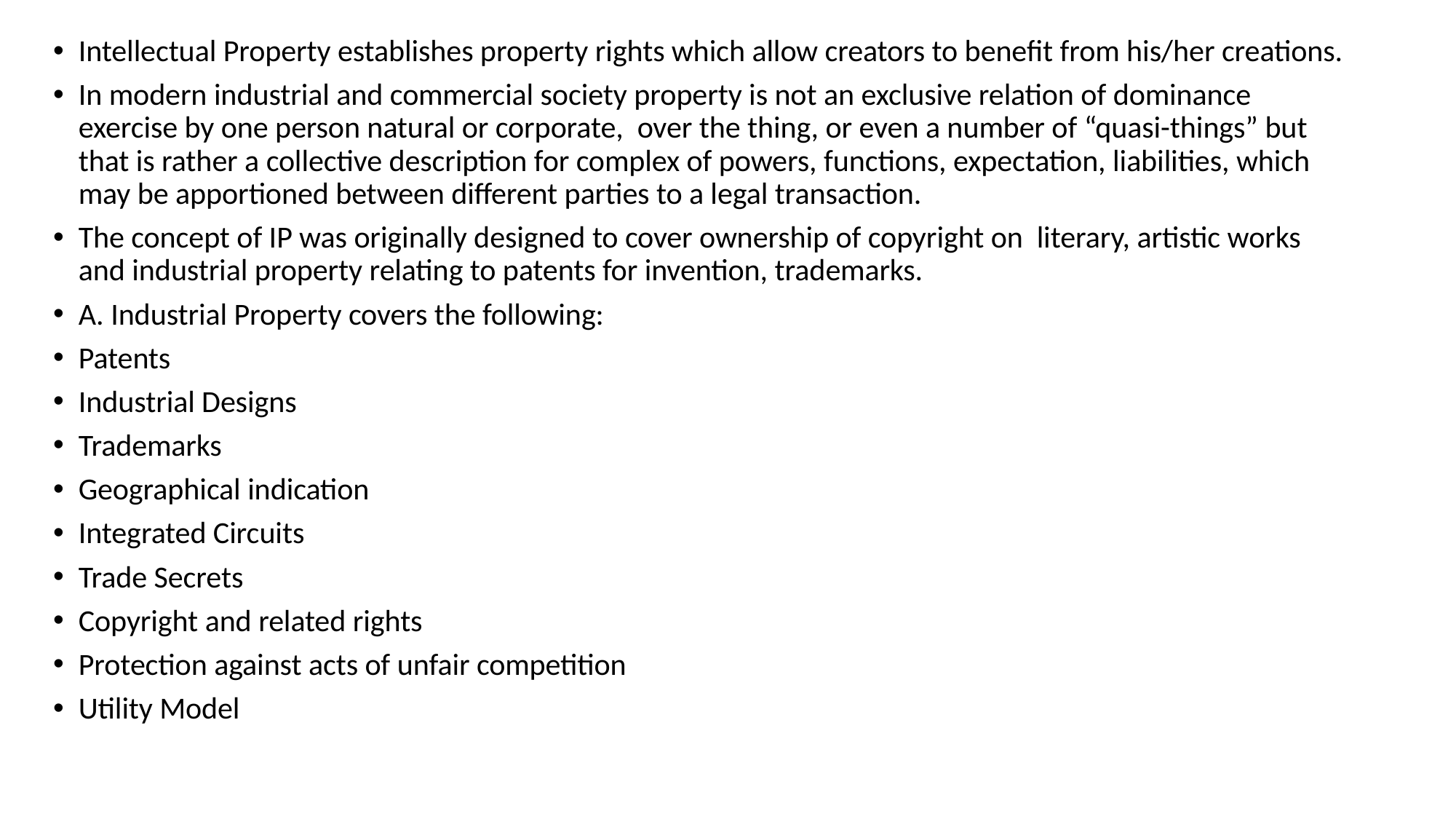

Intellectual Property establishes property rights which allow creators to benefit from his/her creations.
In modern industrial and commercial society property is not an exclusive relation of dominance  exercise by one person natural or corporate,  over the thing, or even a number of “quasi-things” but that is rather a collective description for complex of powers, functions, expectation, liabilities, which may be apportioned between different parties to a legal transaction.
The concept of IP was originally designed to cover ownership of copyright on  literary, artistic works and industrial property relating to patents for invention, trademarks.
A. Industrial Property covers the following:
Patents
Industrial Designs
Trademarks
Geographical indication
Integrated Circuits
Trade Secrets
Copyright and related rights
Protection against acts of unfair competition
Utility Model